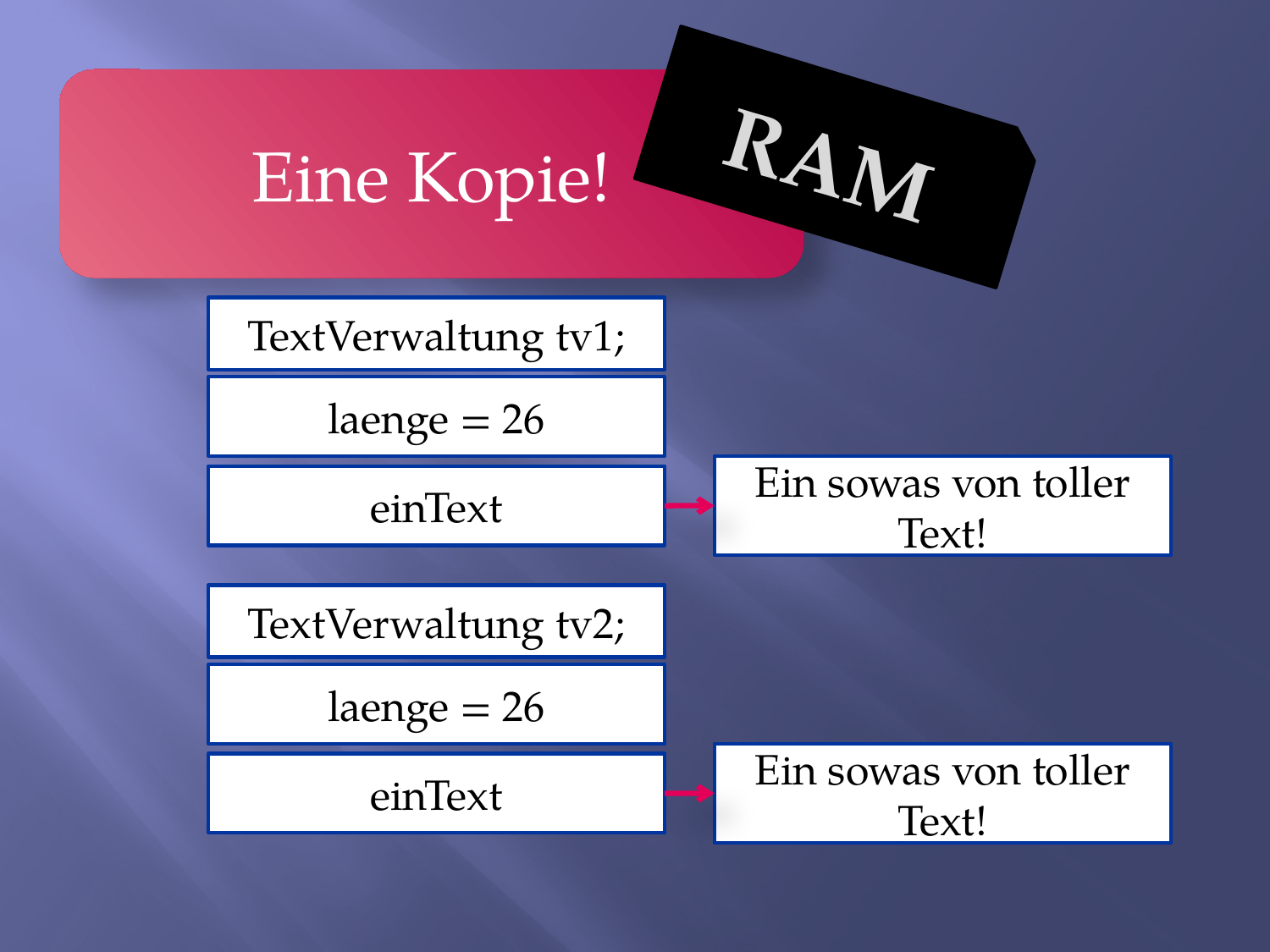

Eine Kopie!
RAM
TextVerwaltung tv1;
laenge = 26
Ein sowas von toller Text!
einText
TextVerwaltung tv2;
laenge = 26
Ein sowas von toller Text!
einText